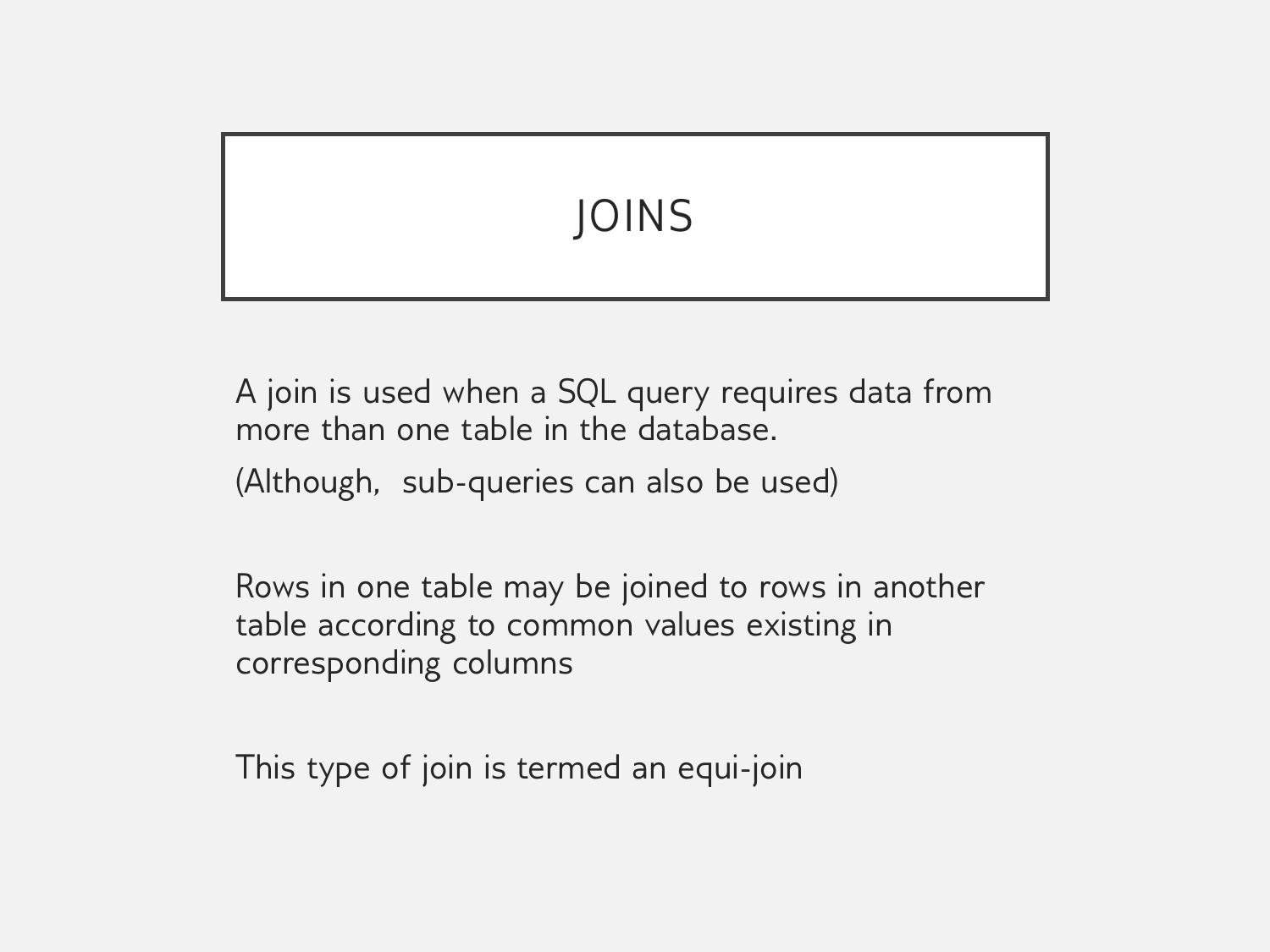

# Joins
A join is used when a SQL query requires data from more than one table in the database.
(Although,  sub-queries can also be used)

Rows in one table may be joined to rows in another table according to common values existing in corresponding columns

This type of join is termed an equi-join